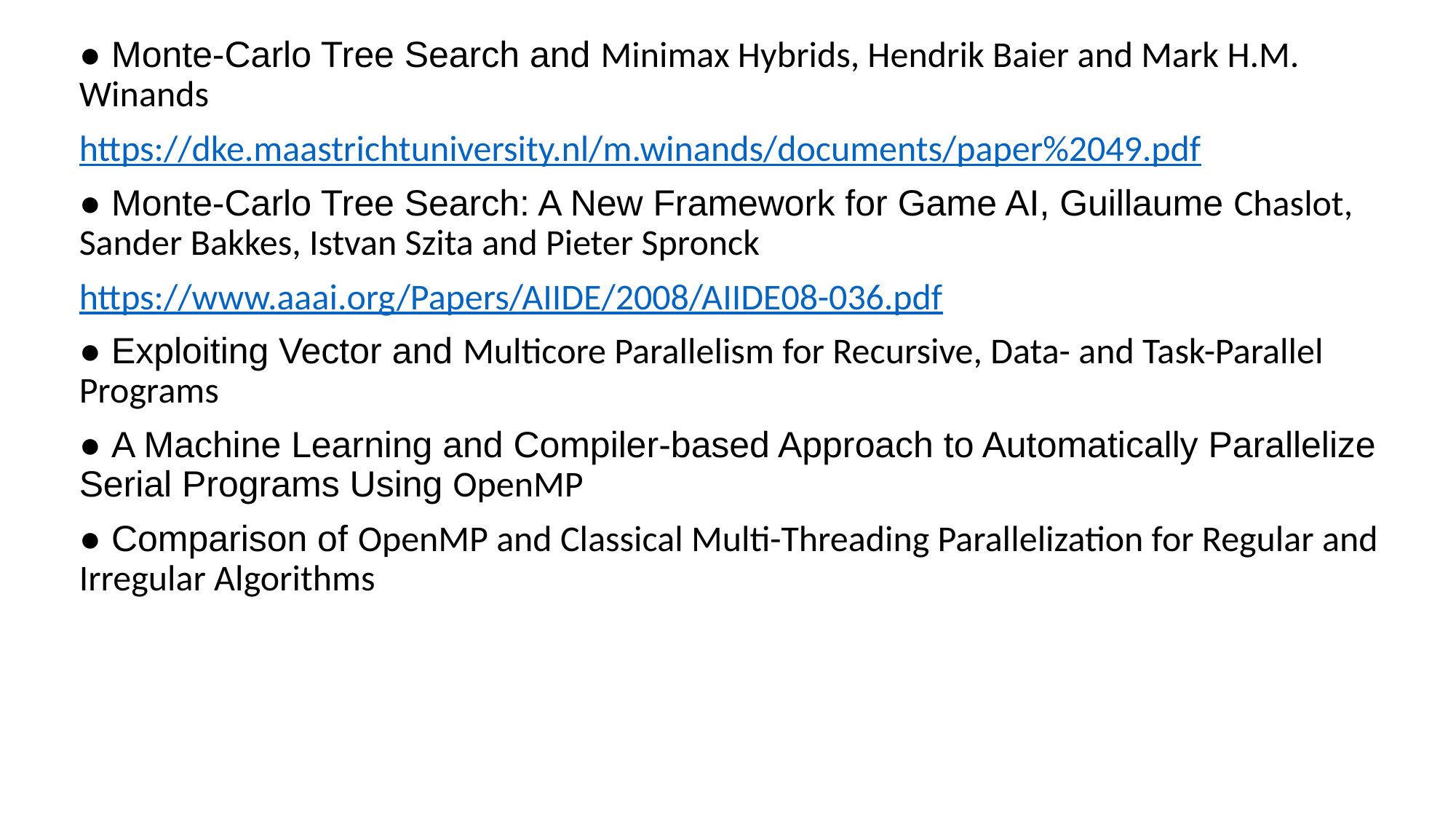

● Monte-Carlo Tree Search and Minimax Hybrids, Hendrik Baier and Mark H.M. Winands
https://dke.maastrichtuniversity.nl/m.winands/documents/paper%2049.pdf
● Monte-Carlo Tree Search: A New Framework for Game AI, Guillaume Chaslot, Sander Bakkes, Istvan Szita and Pieter Spronck
https://www.aaai.org/Papers/AIIDE/2008/AIIDE08-036.pdf
● Exploiting Vector and Multicore Parallelism for Recursive, Data- and Task-Parallel Programs
● A Machine Learning and Compiler-based Approach to Automatically Parallelize Serial Programs Using OpenMP
● Comparison of OpenMP and Classical Multi-Threading Parallelization for Regular and Irregular Algorithms